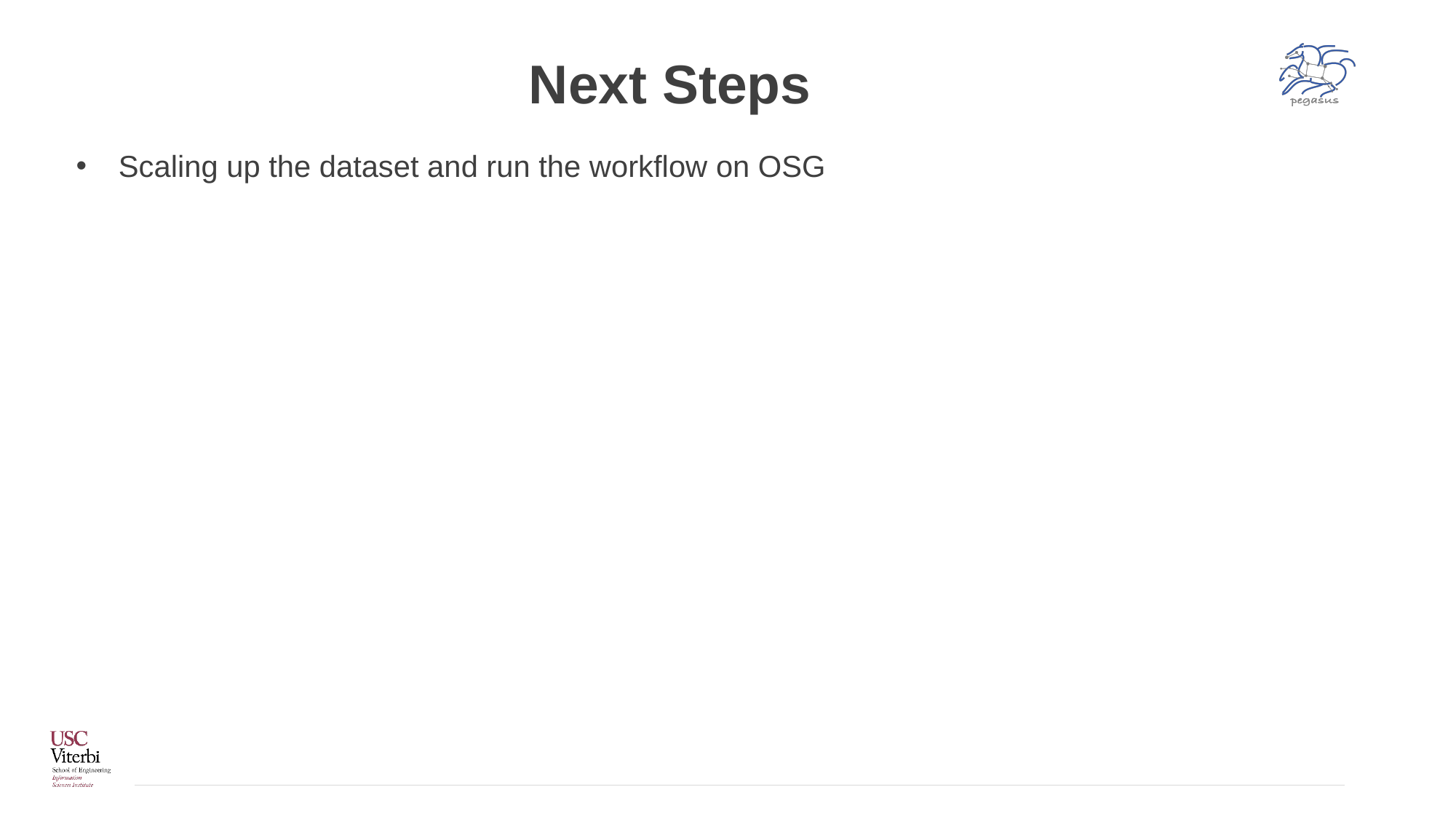

# Next Steps
Scaling up the dataset and run the workflow on OSG
7